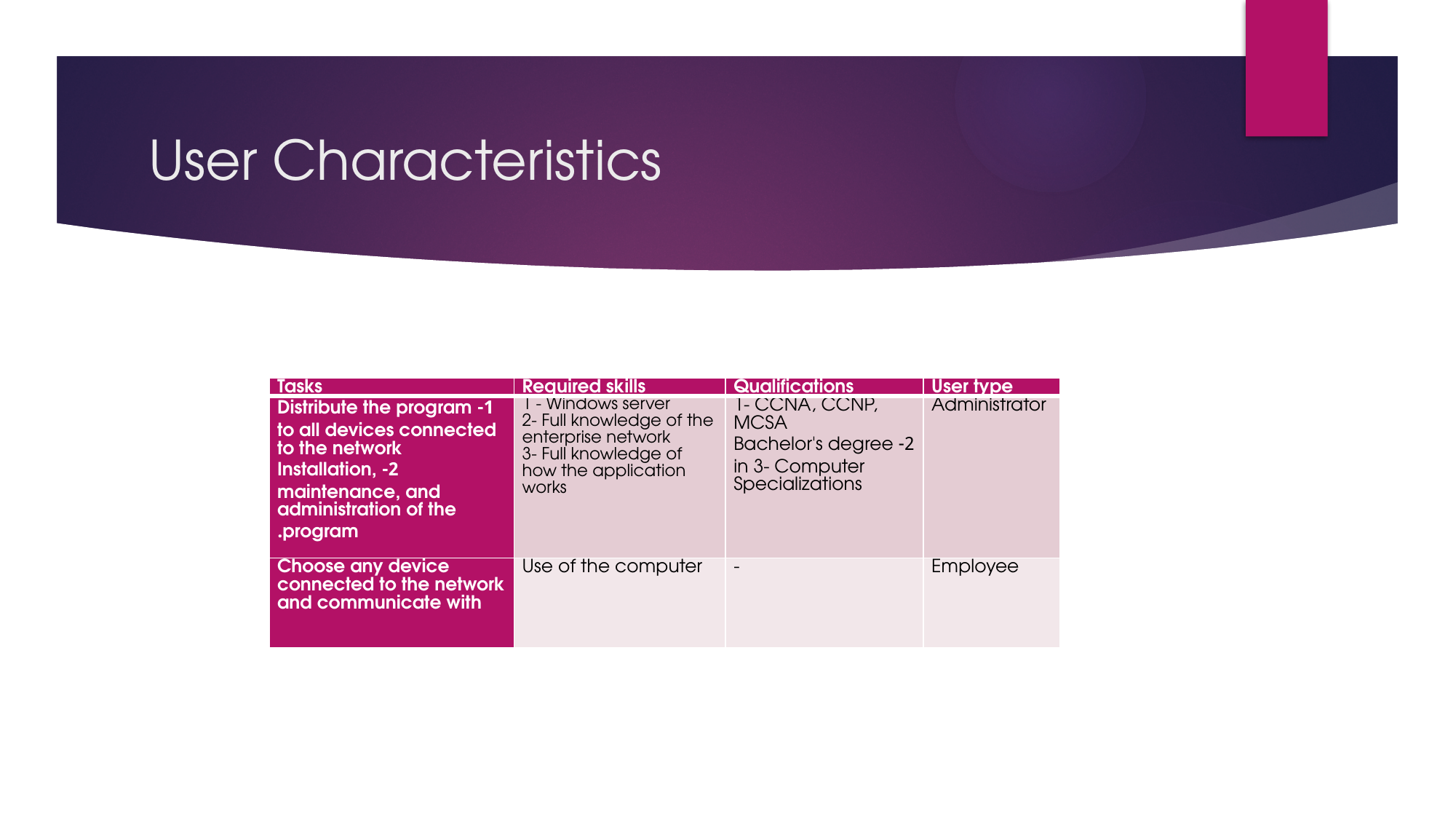

# User Characteristics
| Tasks | Required skills | Qualifications | User type |
| --- | --- | --- | --- |
| 1- Distribute the program to all devices connected to the network 2- Installation, maintenance, and administration of the program. | 1 - Windows server 2- Full knowledge of the enterprise network 3- Full knowledge of how the application works | 1- CCNA, CCNP, MCSA 2- Bachelor's degree in 3- Computer Specializations | Administrator |
| Choose any device connected to the network and communicate with | Use of the computer | - | Employee |